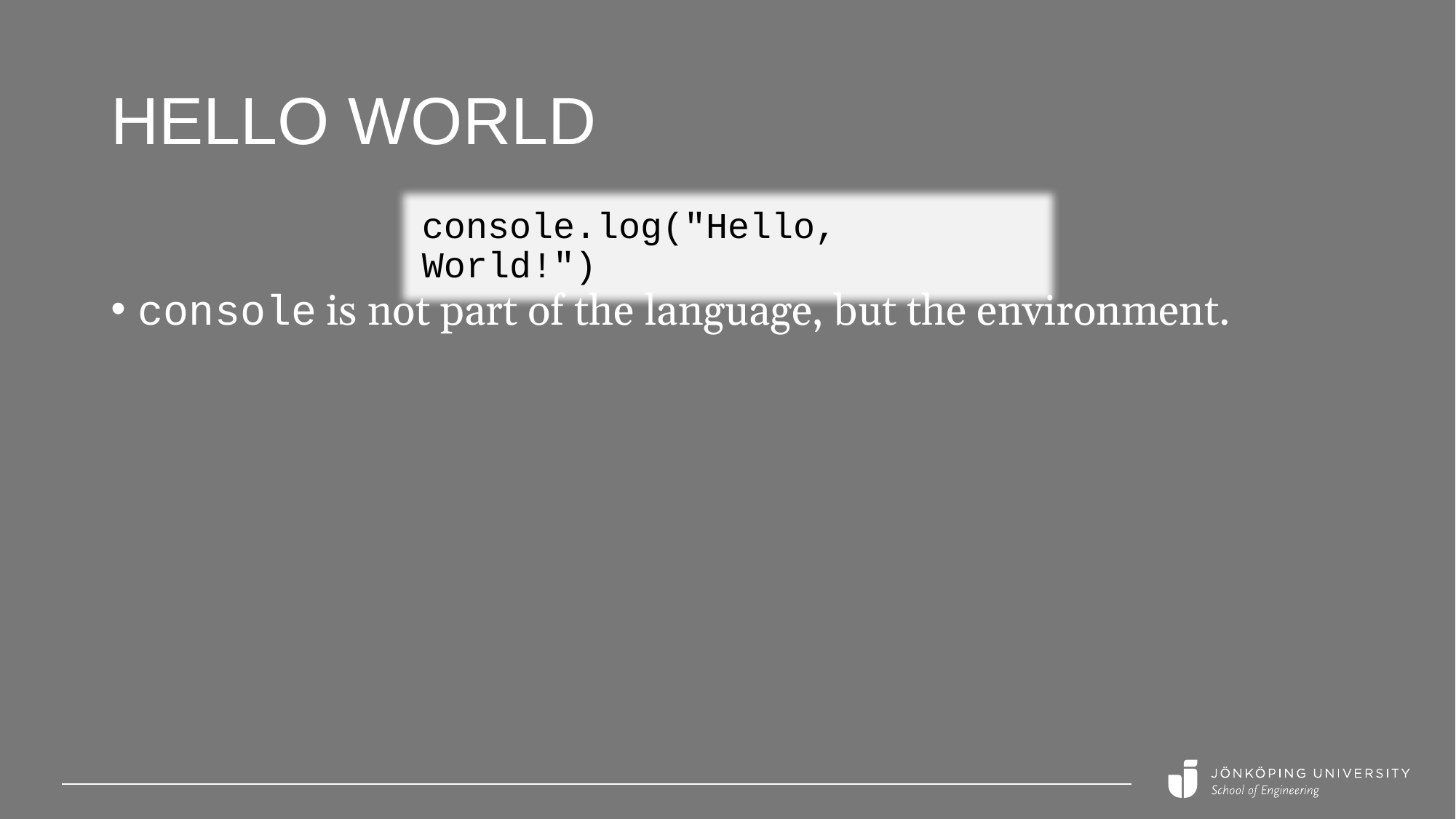

# Hello World
console.log("Hello, World!")
console is not part of the language, but the environment.